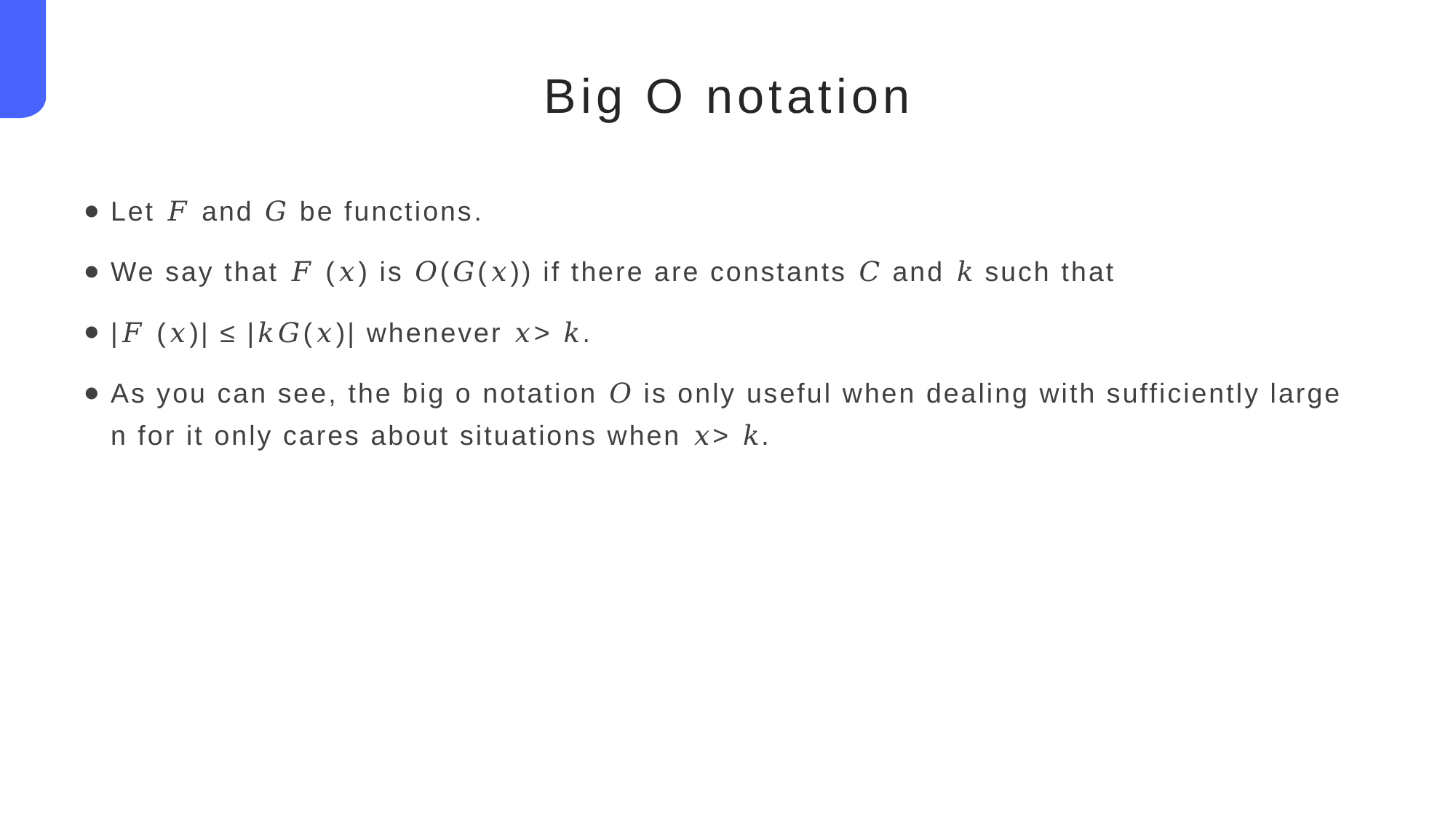

Big O notation
Let 𝐹 and 𝐺 be functions.
We say that 𝐹 (𝑥) is 𝑂(𝐺(𝑥)) if there are constants 𝐶 and 𝑘 such that
|𝐹 (𝑥)| ≤ |𝑘𝐺(𝑥)| whenever 𝑥> 𝑘.
As you can see, the big o notation 𝑂 is only useful when dealing with sufficiently large n for it only cares about situations when 𝑥> 𝑘.